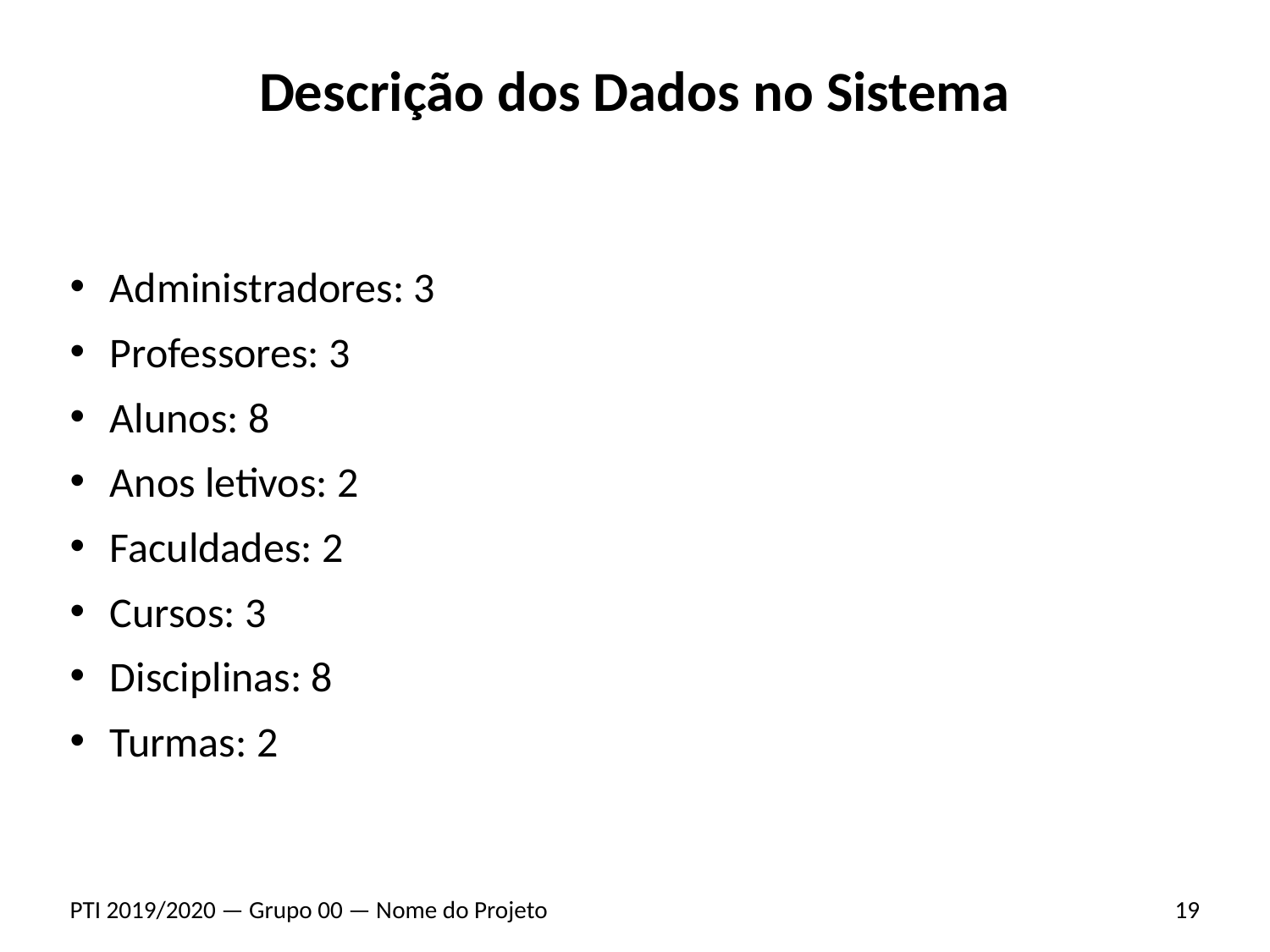

# Descrição dos Dados no Sistema
Administradores: 3
Professores: 3
Alunos: 8
Anos letivos: 2
Faculdades: 2
Cursos: 3
Disciplinas: 8
Turmas: 2
PTI 2019/2020 — Grupo 00 — Nome do Projeto
19